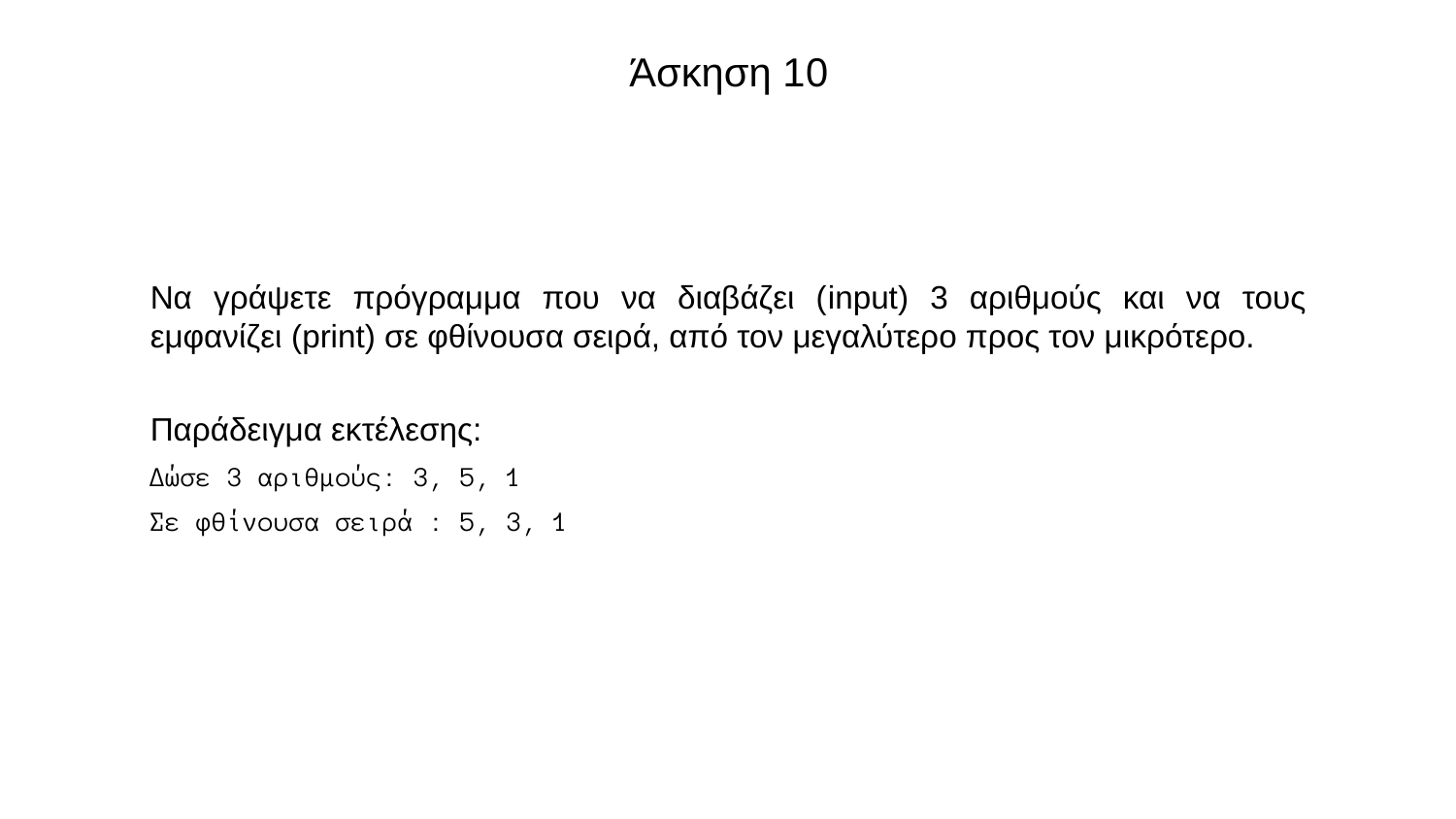

# Άσκηση 10
Να γράψετε πρόγραμμα που να διαβάζει (input) 3 αριθμούς και να τους εμφανίζει (print) σε φθίνουσα σειρά, από τον μεγαλύτερο προς τον μικρότερο.

Παράδειγμα εκτέλεσης:
Δώσε 3 αριθμούς: 3, 5, 1
Σε φθίνουσα σειρά : 5, 3, 1